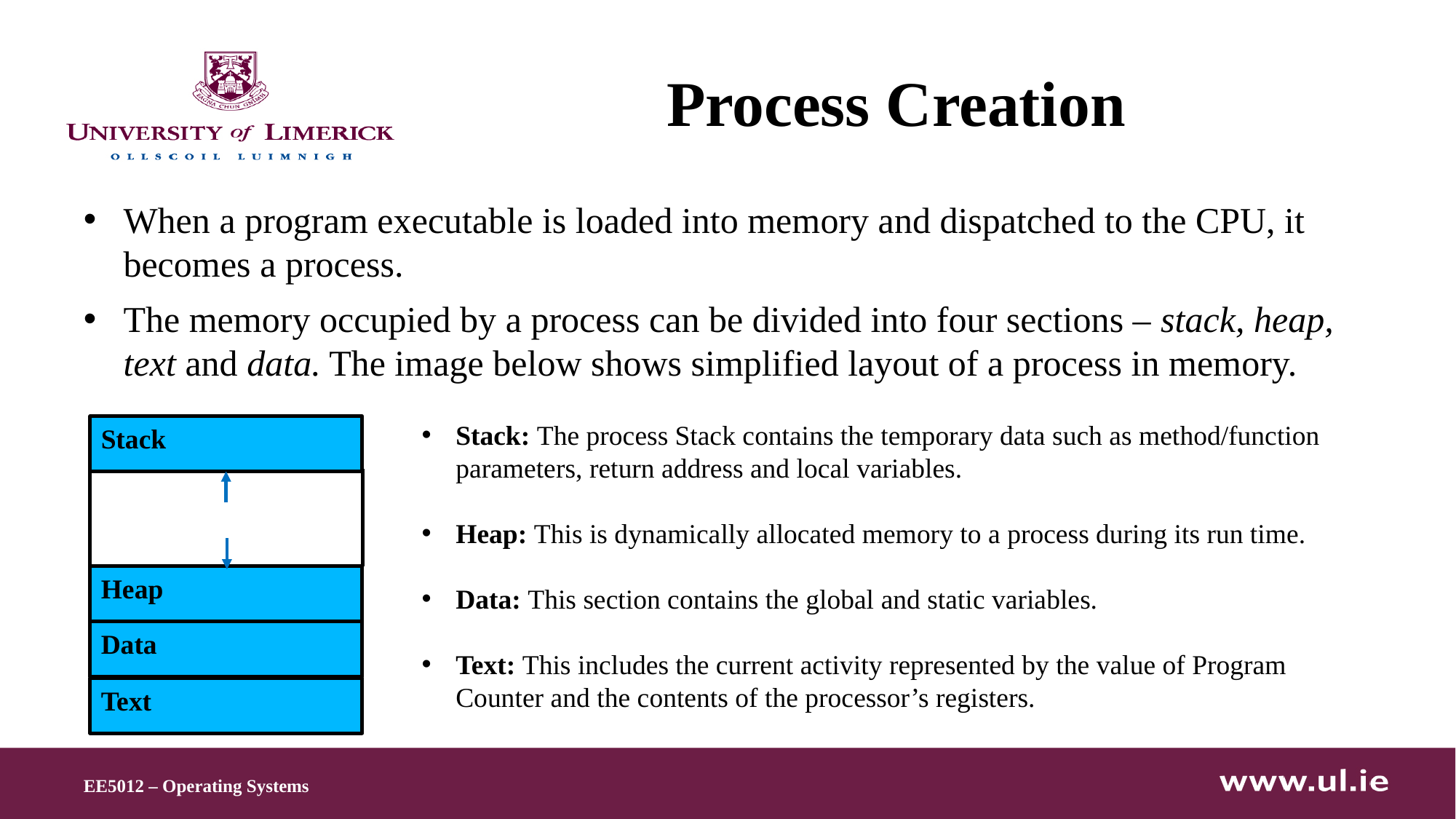

# Process Creation
When a program executable is loaded into memory and dispatched to the CPU, it becomes a process.
The memory occupied by a process can be divided into four sections – stack, heap, text and data. The image below shows simplified layout of a process in memory.
Stack: The process Stack contains the temporary data such as method/function parameters, return address and local variables.

Heap: This is dynamically allocated memory to a process during its run time.

Data: This section contains the global and static variables.

Text: This includes the current activity represented by the value of Program 	Counter and the contents of the processor’s registers.
Stack
Heap
Data
Text
EE5012 – Operating Systems